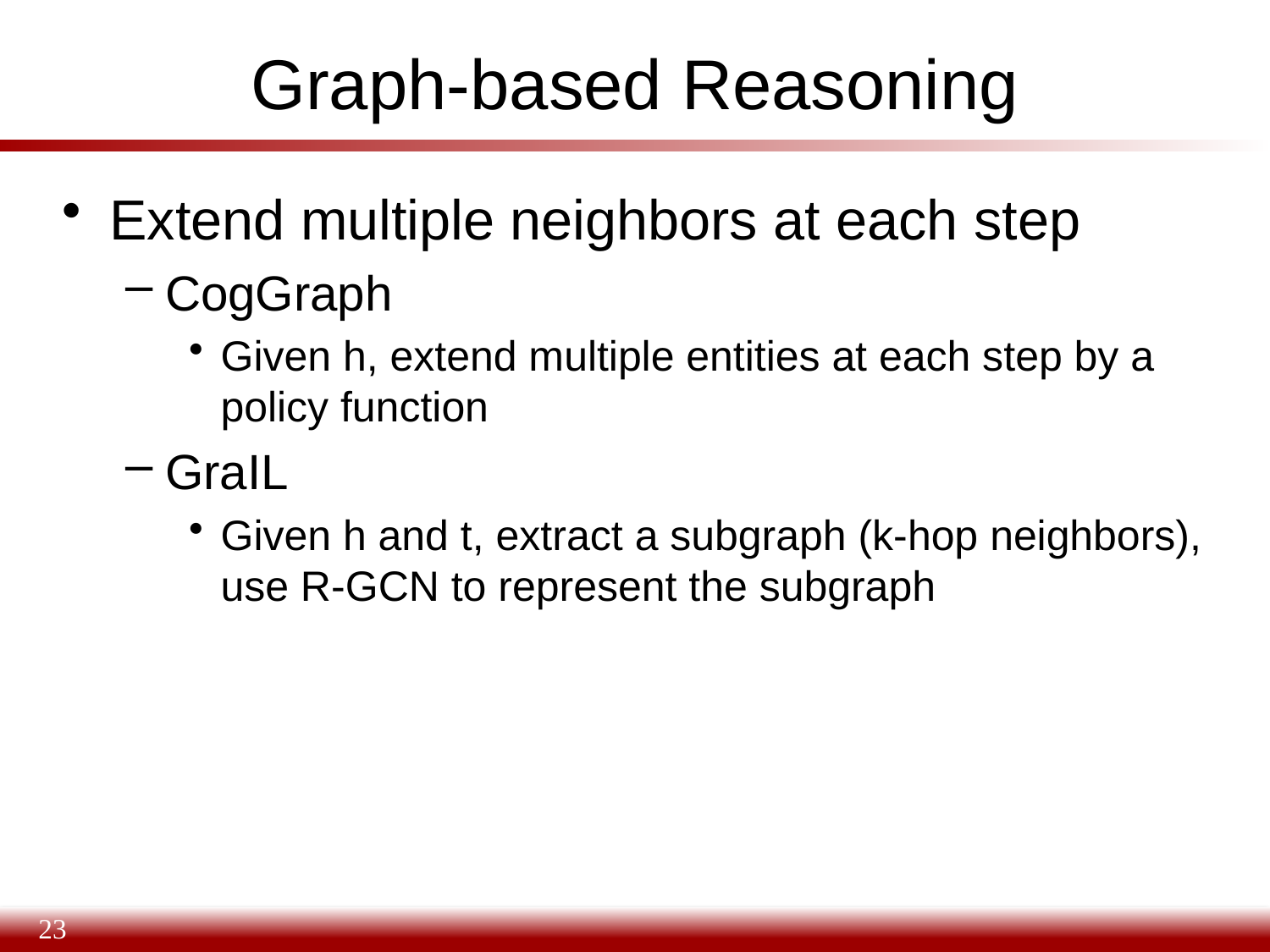

# Graph-based Reasoning
Extend multiple neighbors at each step
CogGraph
Given h, extend multiple entities at each step by a policy function
GraIL
Given h and t, extract a subgraph (k-hop neighbors), use R-GCN to represent the subgraph